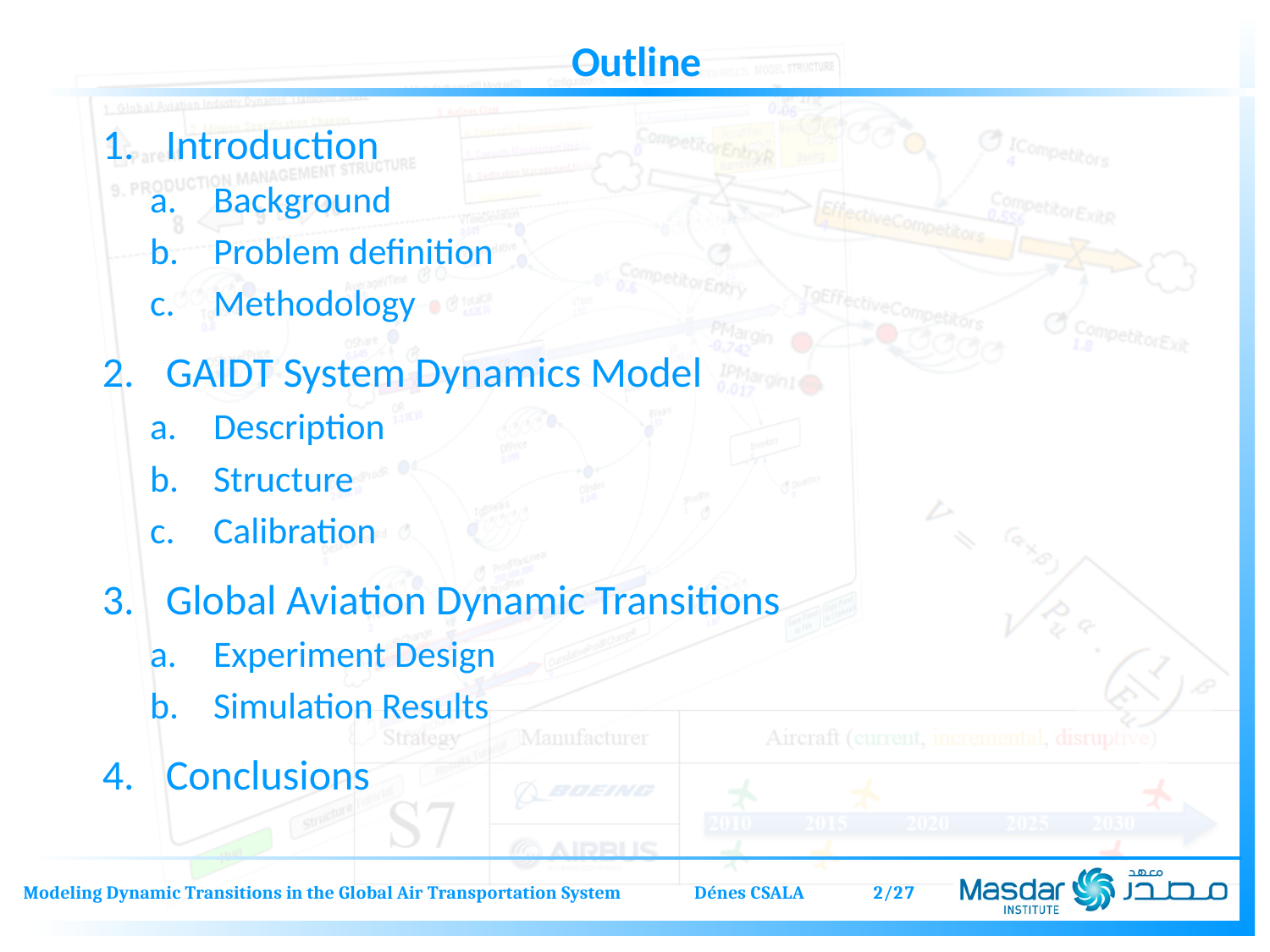

Outline
Introduction
Background
Problem definition
Methodology
GAIDT System Dynamics Model
Description
Structure
Calibration
Global Aviation Dynamic Transitions
Experiment Design
Simulation Results
Conclusions